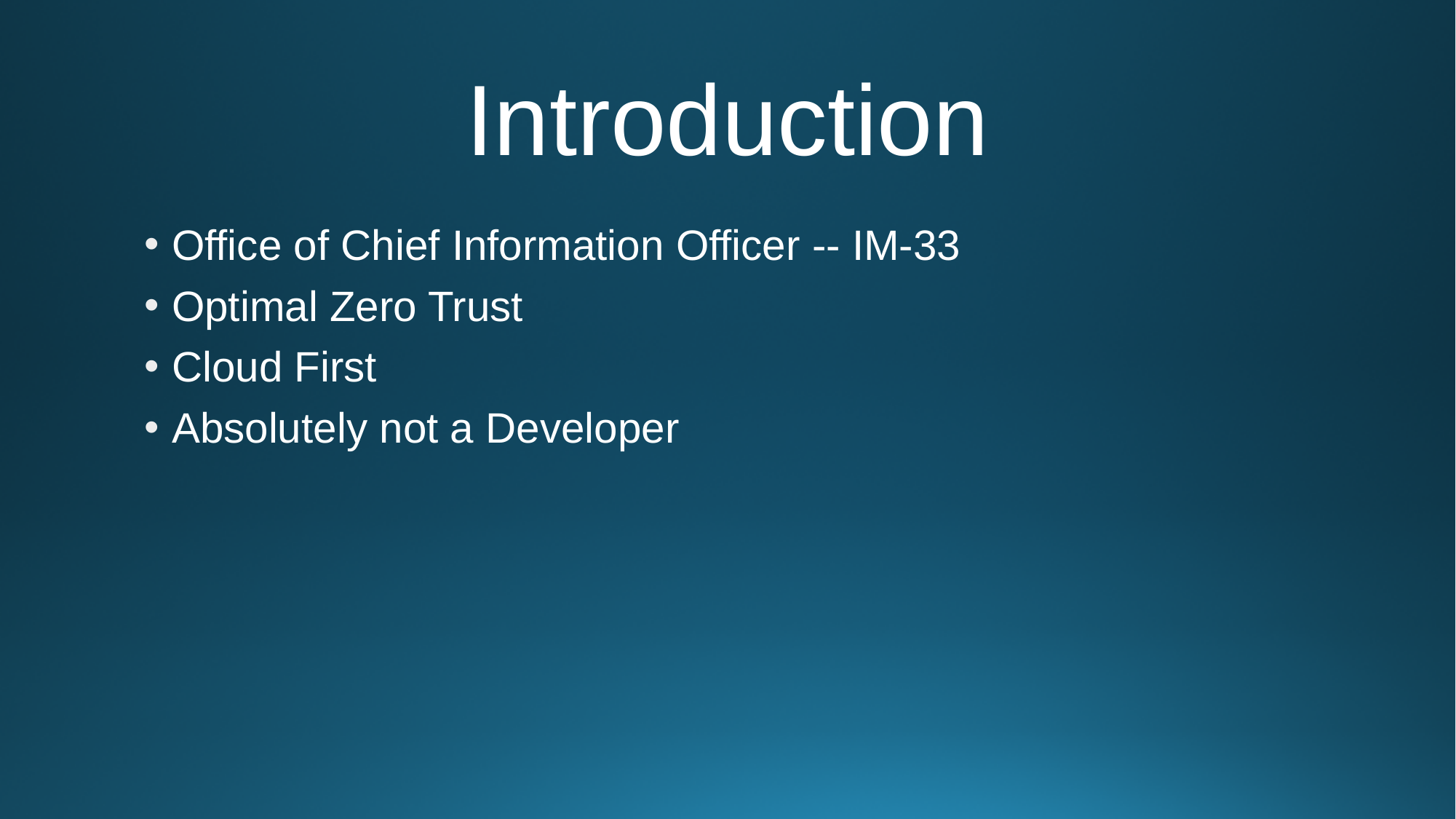

# Introduction
Office of Chief Information Officer -- IM-33
Optimal Zero Trust
Cloud First
Absolutely not a Developer